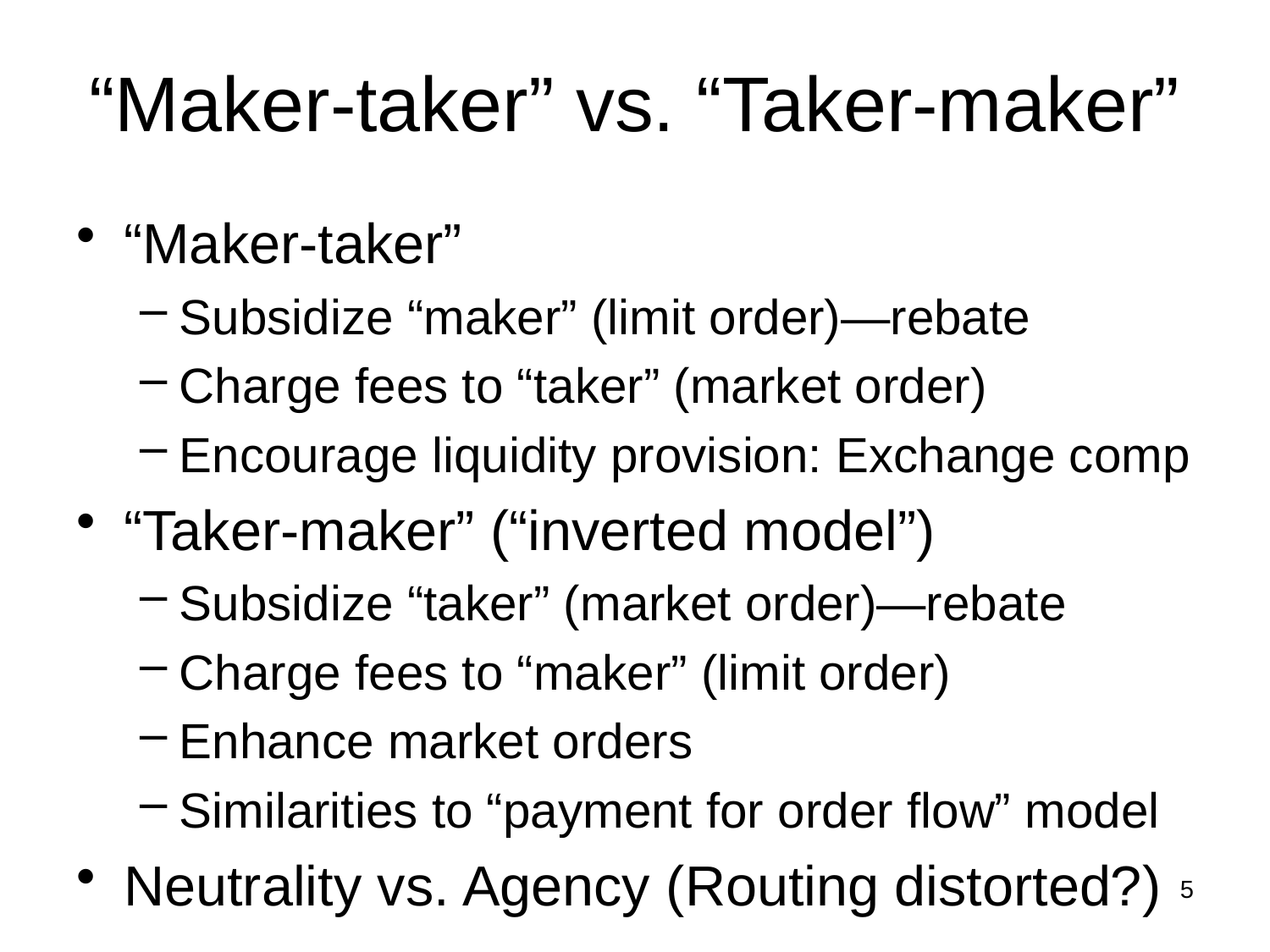

# “Maker-taker” vs. “Taker-maker”
“Maker-taker”
Subsidize “maker” (limit order)—rebate
Charge fees to “taker” (market order)
Encourage liquidity provision: Exchange comp
“Taker-maker” (“inverted model”)
Subsidize “taker” (market order)—rebate
Charge fees to “maker” (limit order)
Enhance market orders
Similarities to “payment for order flow” model
Neutrality vs. Agency (Routing distorted?)

5